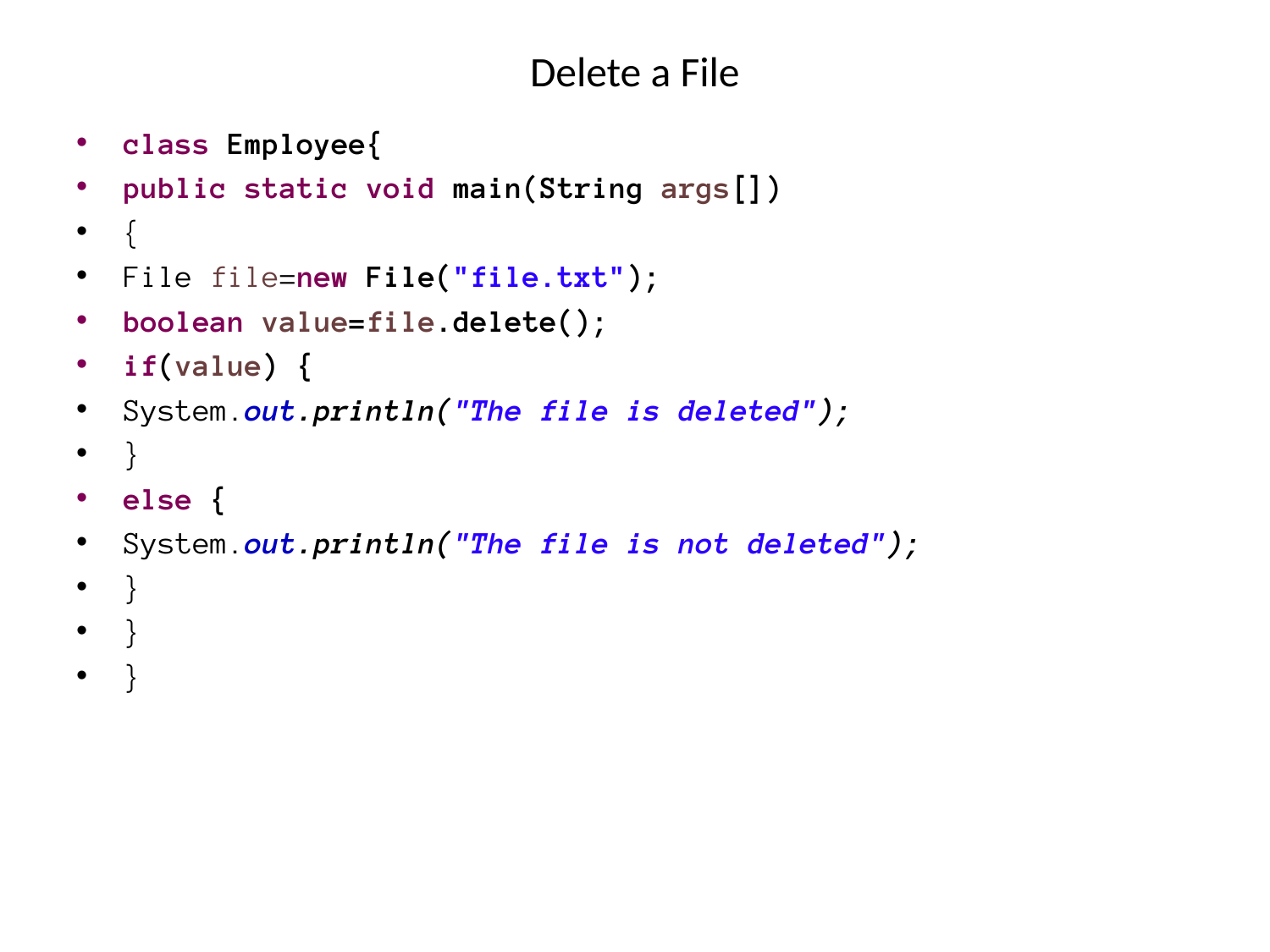

# Delete a File
class Employee{
public static void main(String args[])
{
File file=new File("file.txt");
boolean value=file.delete();
if(value) {
System.out.println("The file is deleted");
}
else {
System.out.println("The file is not deleted");
}
}
}